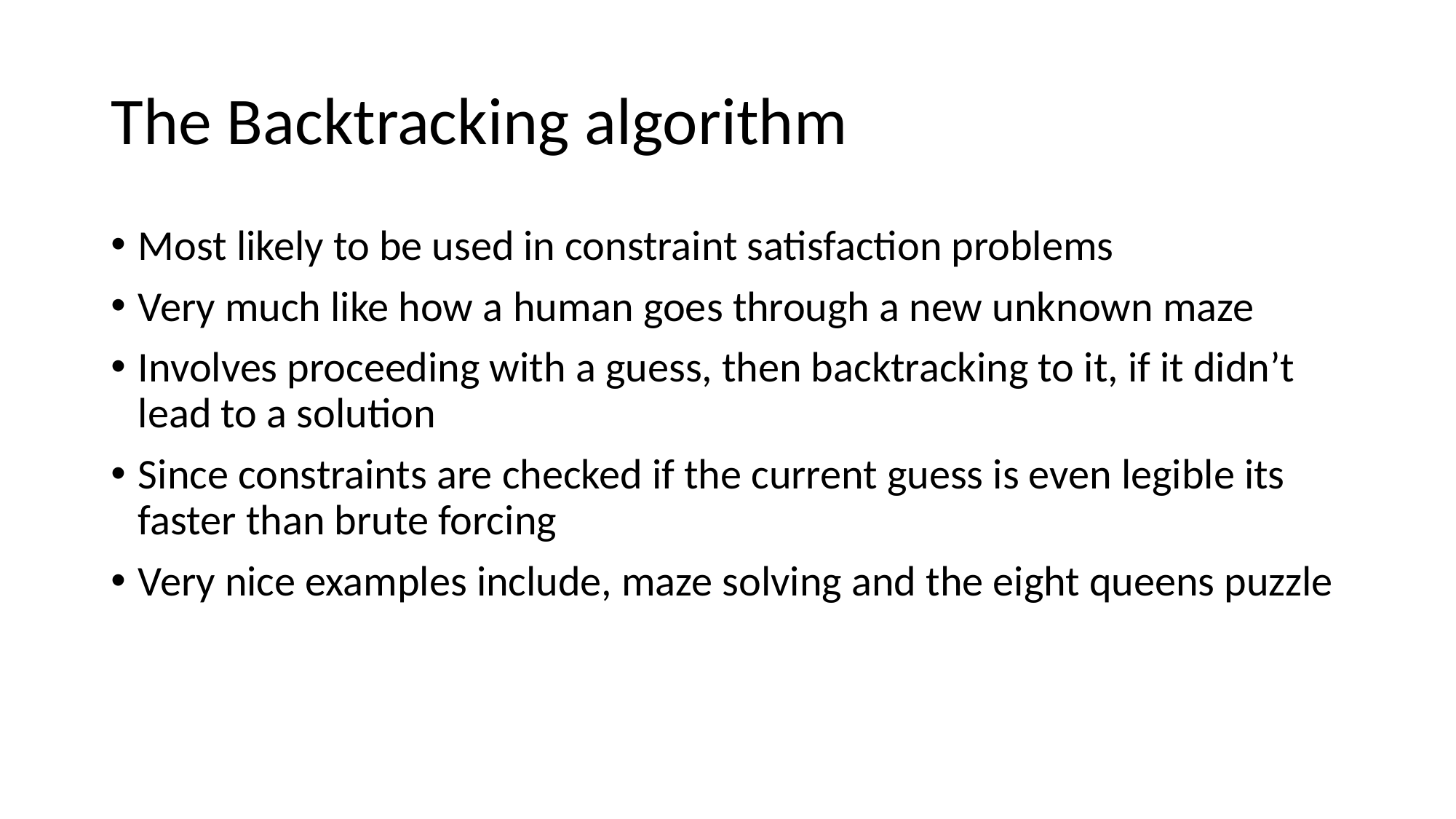

# The Backtracking algorithm
Most likely to be used in constraint satisfaction problems
Very much like how a human goes through a new unknown maze
Involves proceeding with a guess, then backtracking to it, if it didn’t lead to a solution
Since constraints are checked if the current guess is even legible its faster than brute forcing
Very nice examples include, maze solving and the eight queens puzzle